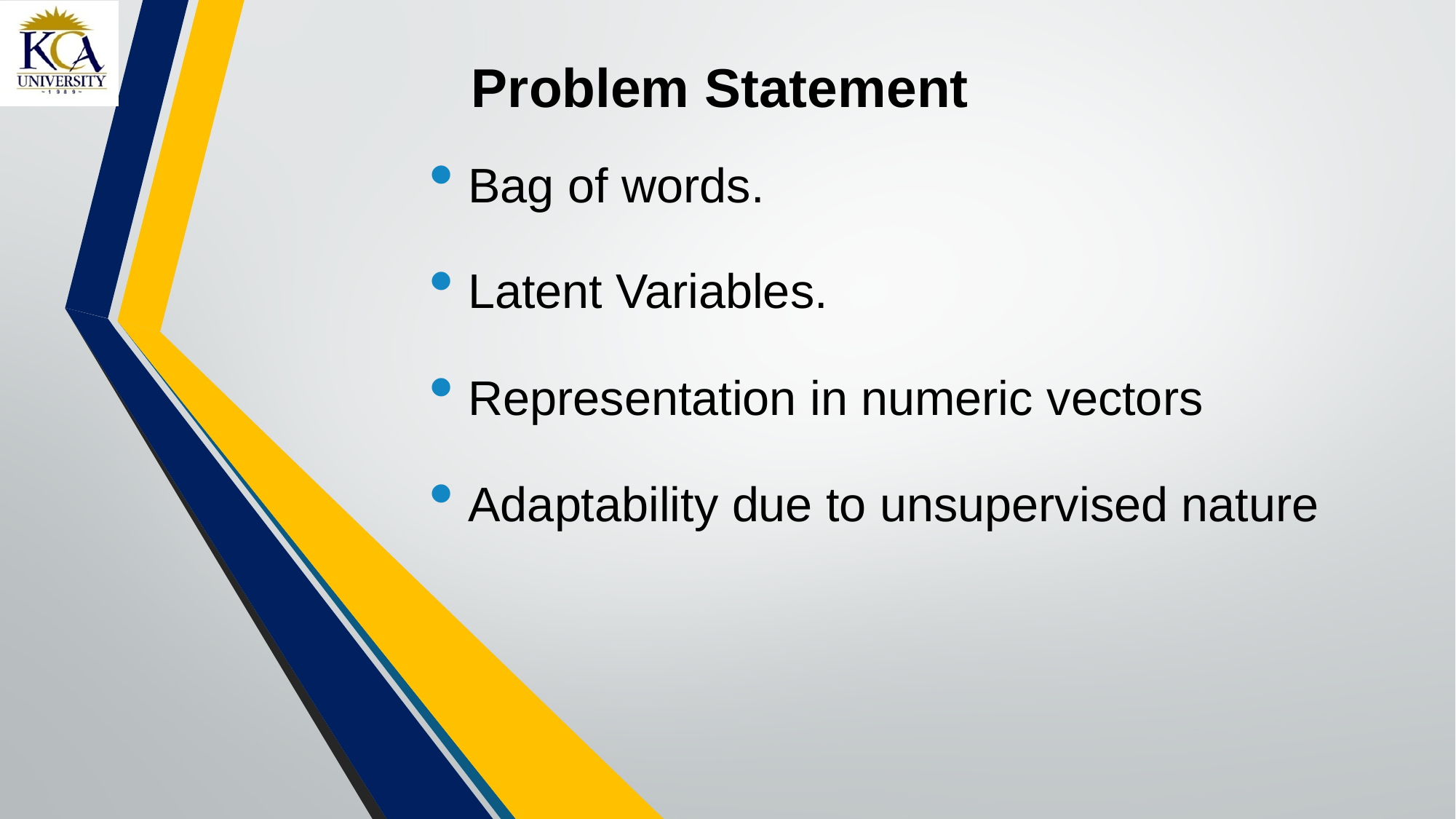

# Problem Statement
 Bag of words.
 Latent Variables.
 Representation in numeric vectors
 Adaptability due to unsupervised nature